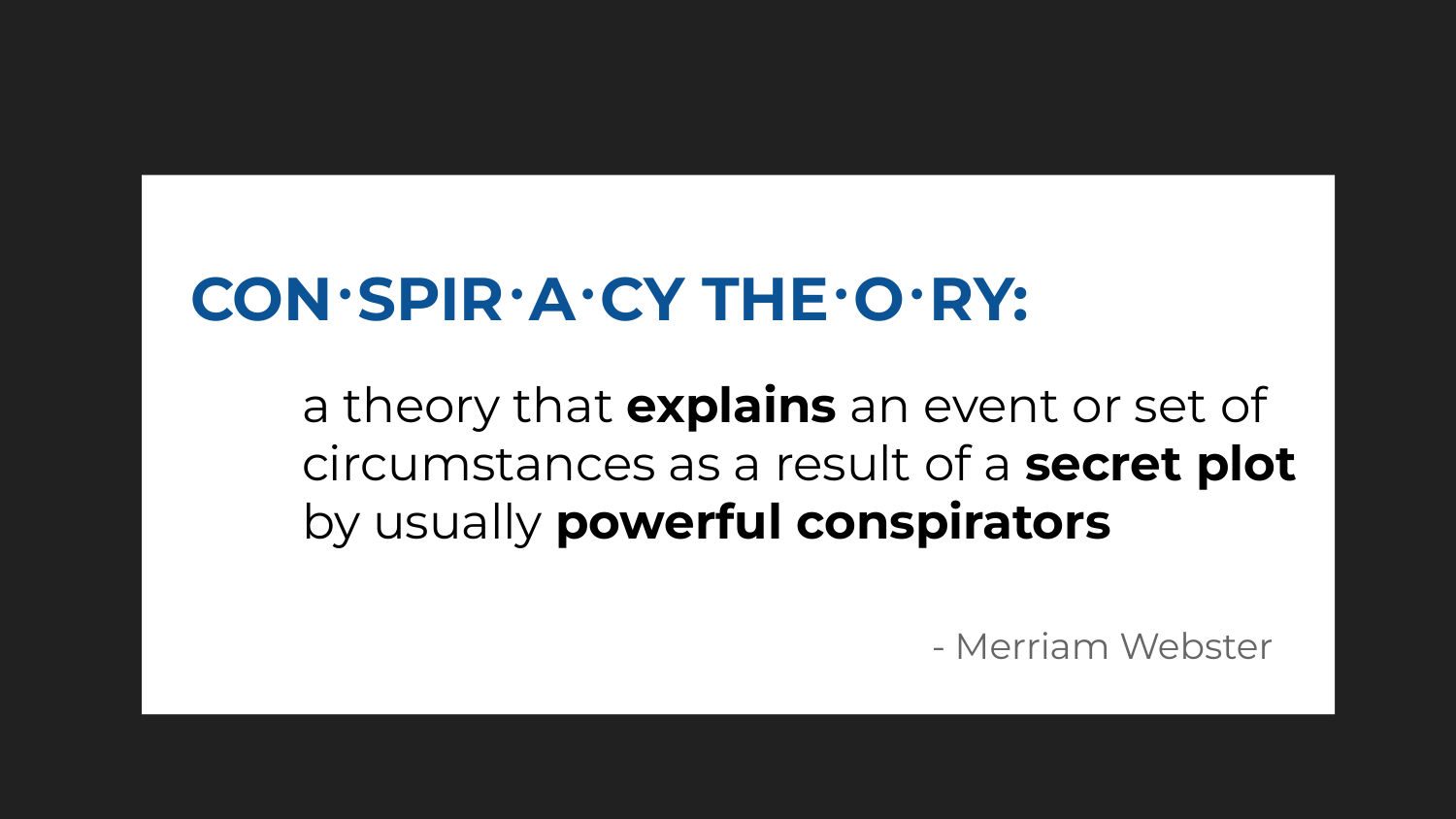

CON·SPIR·A·CY THE·O·RY:

a theory that explains an event or set of circumstances as a result of a secret plot by usually powerful conspirators

- Merriam Webster

- Merriam Webster